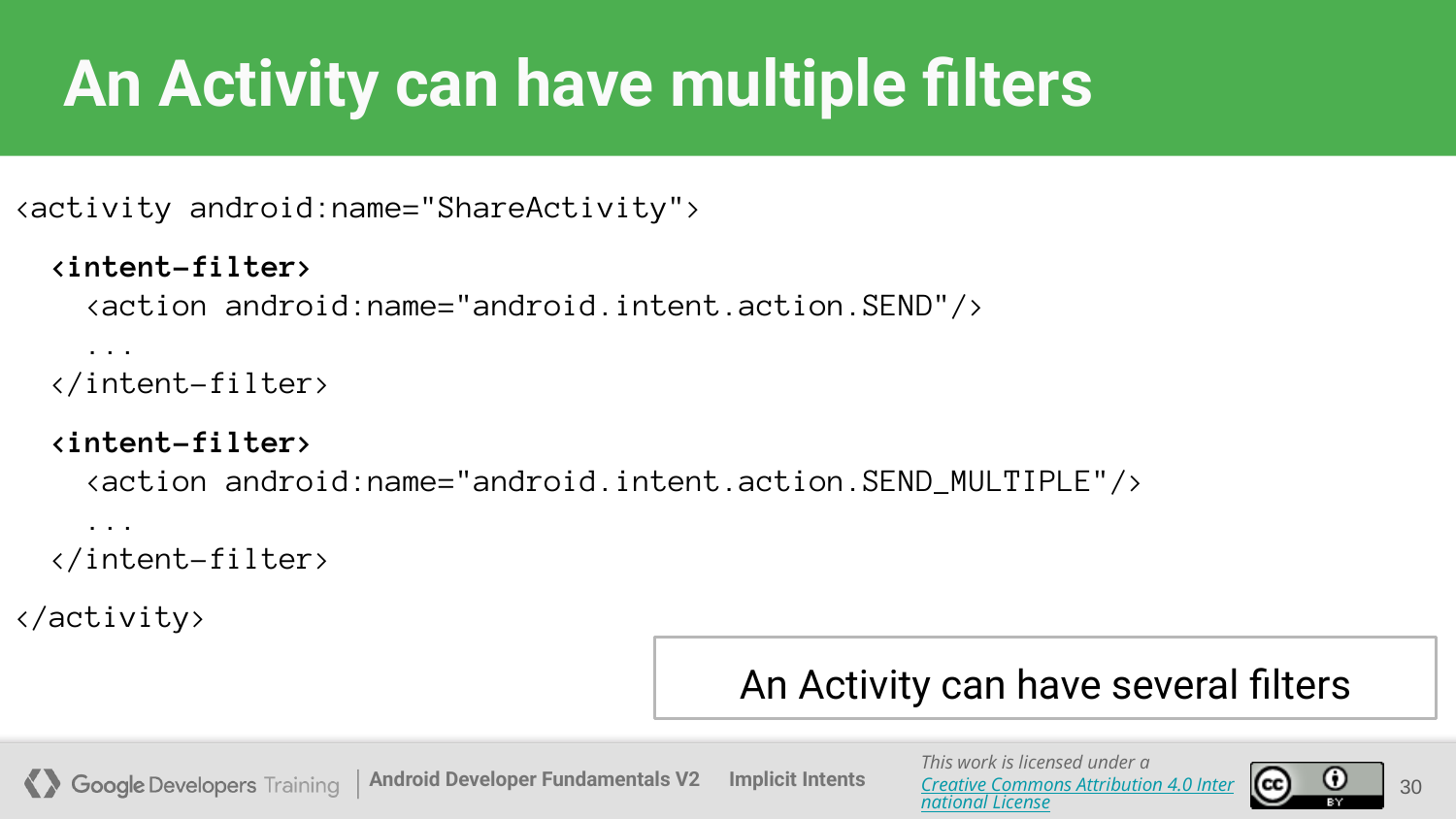

An Activity can have multiple filters
<activity android:name="ShareActivity">
  <intent-filter>
    <action android:name="android.intent.action.SEND"/>
    ...
  </intent-filter>
  <intent-filter>
    <action android:name="android.intent.action.SEND_MULTIPLE"/>
    ...
  </intent-filter>
</activity>
An Activity can have several filters
30